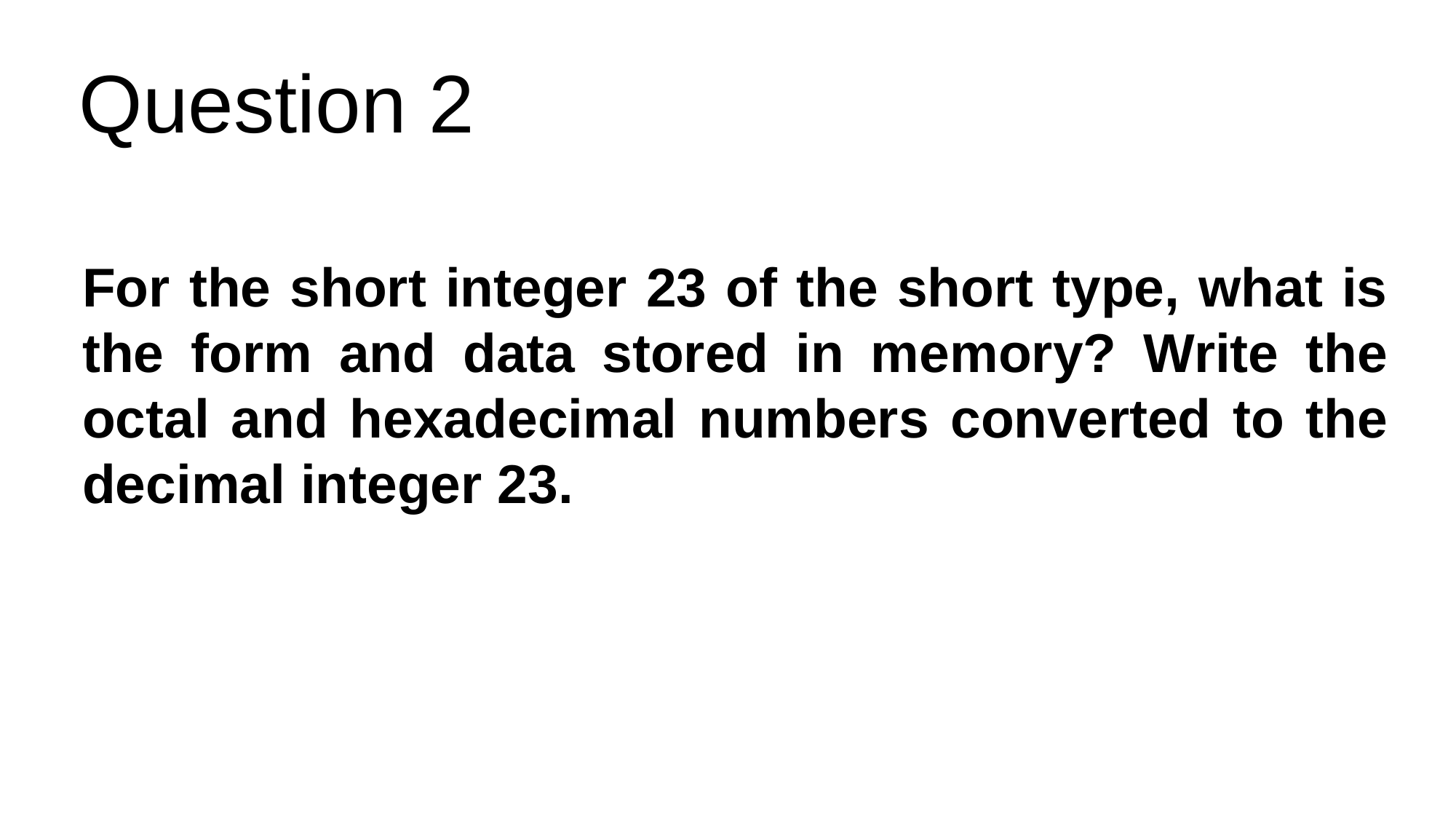

Question 2
For the short integer 23 of the short type, what is the form and data stored in memory? Write the octal and hexadecimal numbers converted to the decimal integer 23.